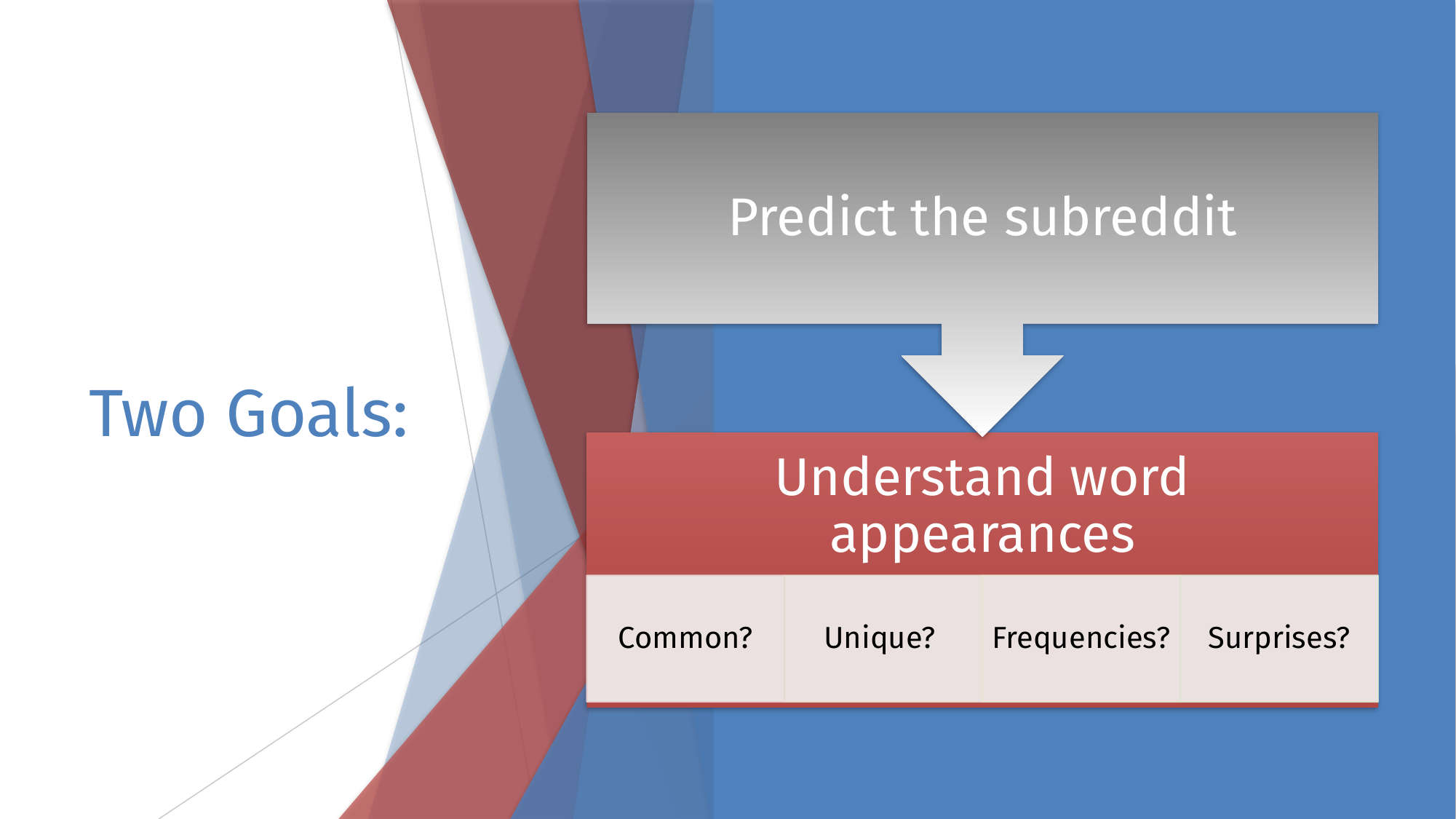

Understand word appearances
Common?
Unique?
Frequencies?
Surprises?
Predict the subreddit
# Two Goals: